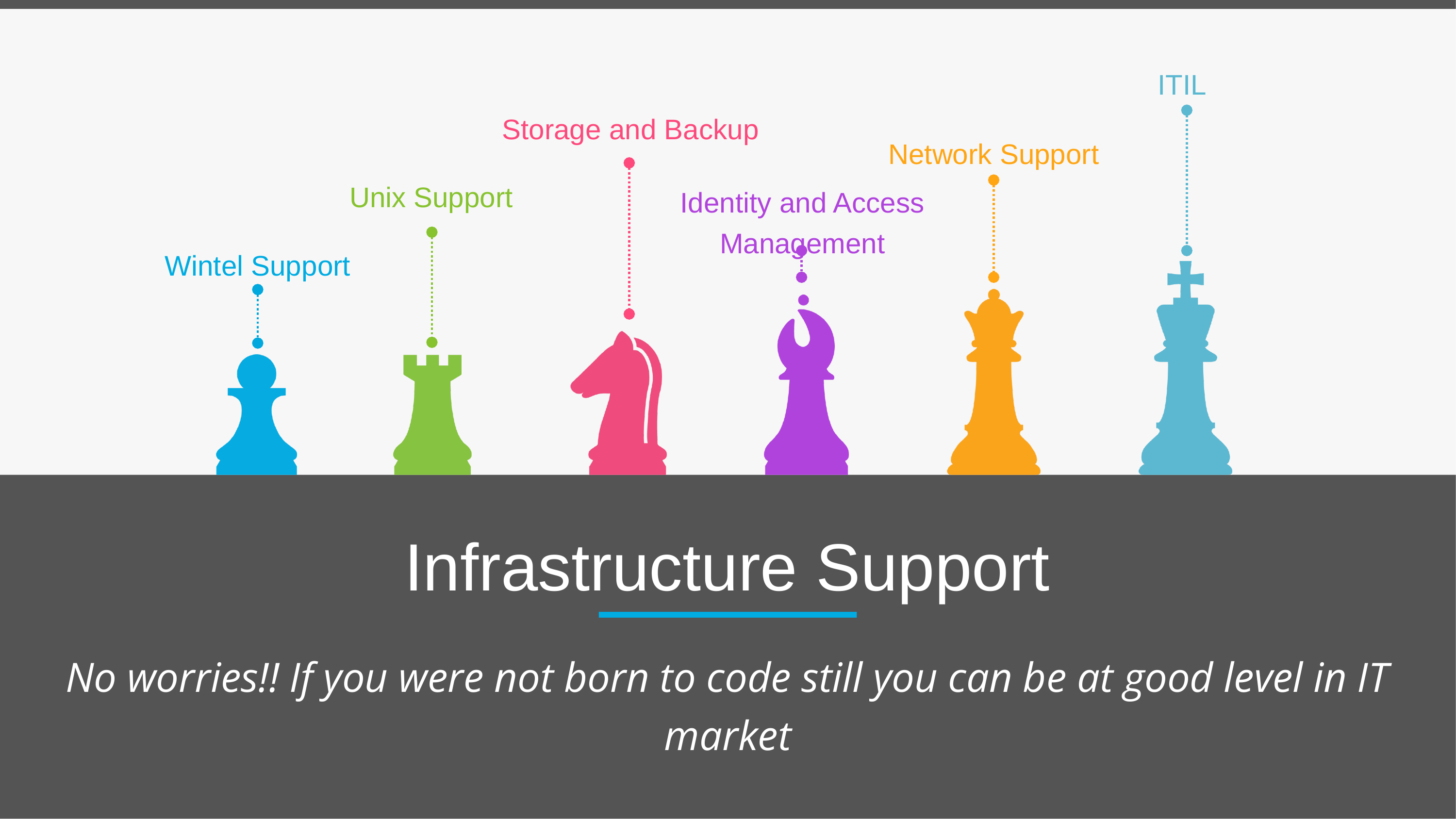

ITIL
Storage and Backup
Network Support
Unix Support
Identity and Access Management
Wintel Support
# Infrastructure Support
No worries!! If you were not born to code still you can be at good level in IT market